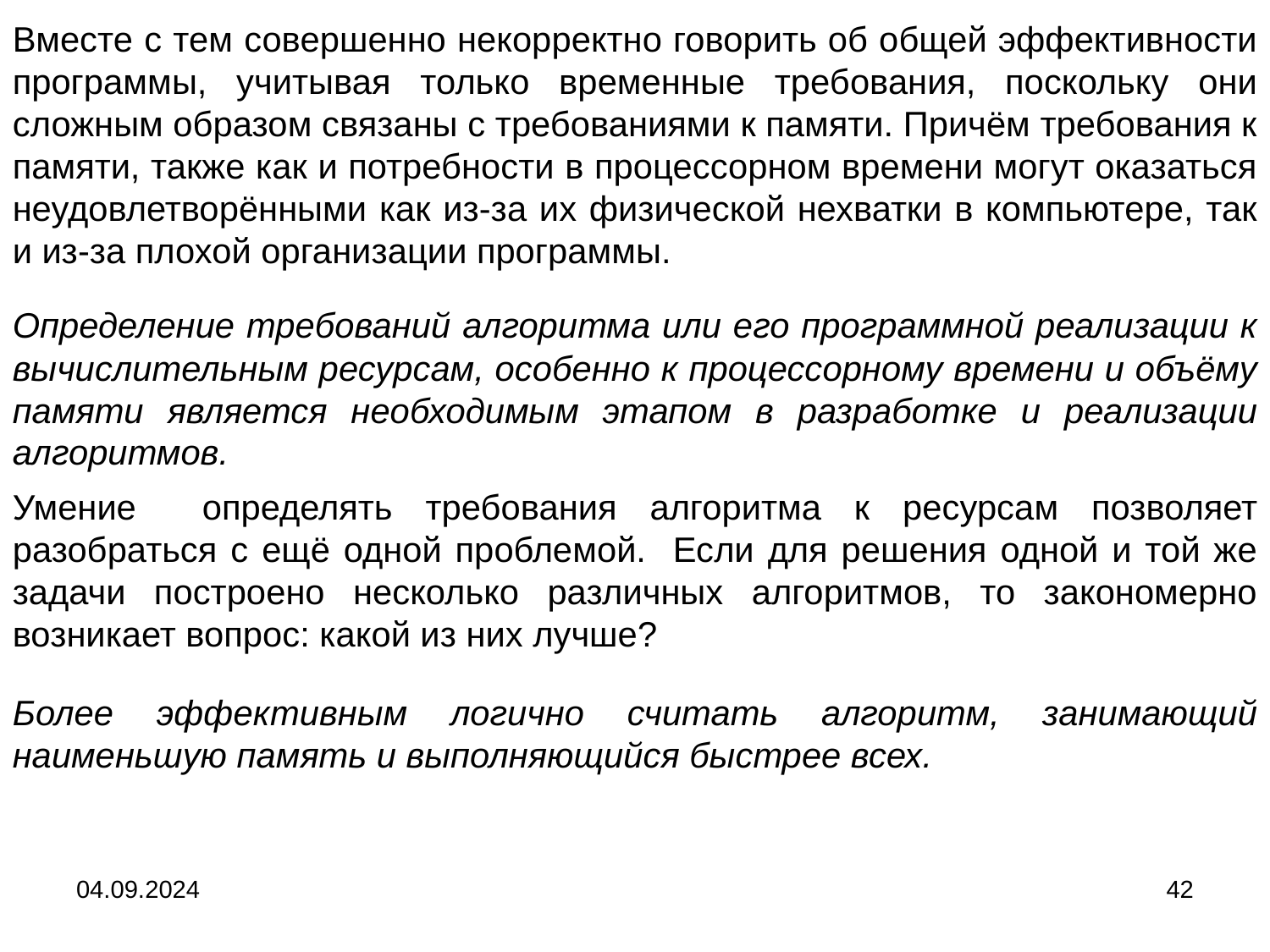

Вместе с тем совершенно некорректно говорить об общей эффективности программы, учитывая только временные требования, поскольку они сложным образом связаны с требованиями к памяти. Причём требования к памяти, также как и потребности в процессорном времени могут оказаться неудовлетворёнными как из-за их физической нехватки в компьютере, так и из-за плохой организации программы.
Определение требований алгоритма или его программной реализации к вычислительным ресурсам, особенно к процессорному времени и объёму памяти является необходимым этапом в разработке и реализации алгоритмов.
Умение  определять требования алгоритма к ресурсам позволяет разобраться с ещё одной проблемой.  Если для решения одной и той же задачи построено несколько различных алгоритмов, то закономерно возникает вопрос: какой из них лучше?
Более эффективным логично считать алгоритм, занимающий наименьшую память и выполняющийся быстрее всех.
04.09.2024
42